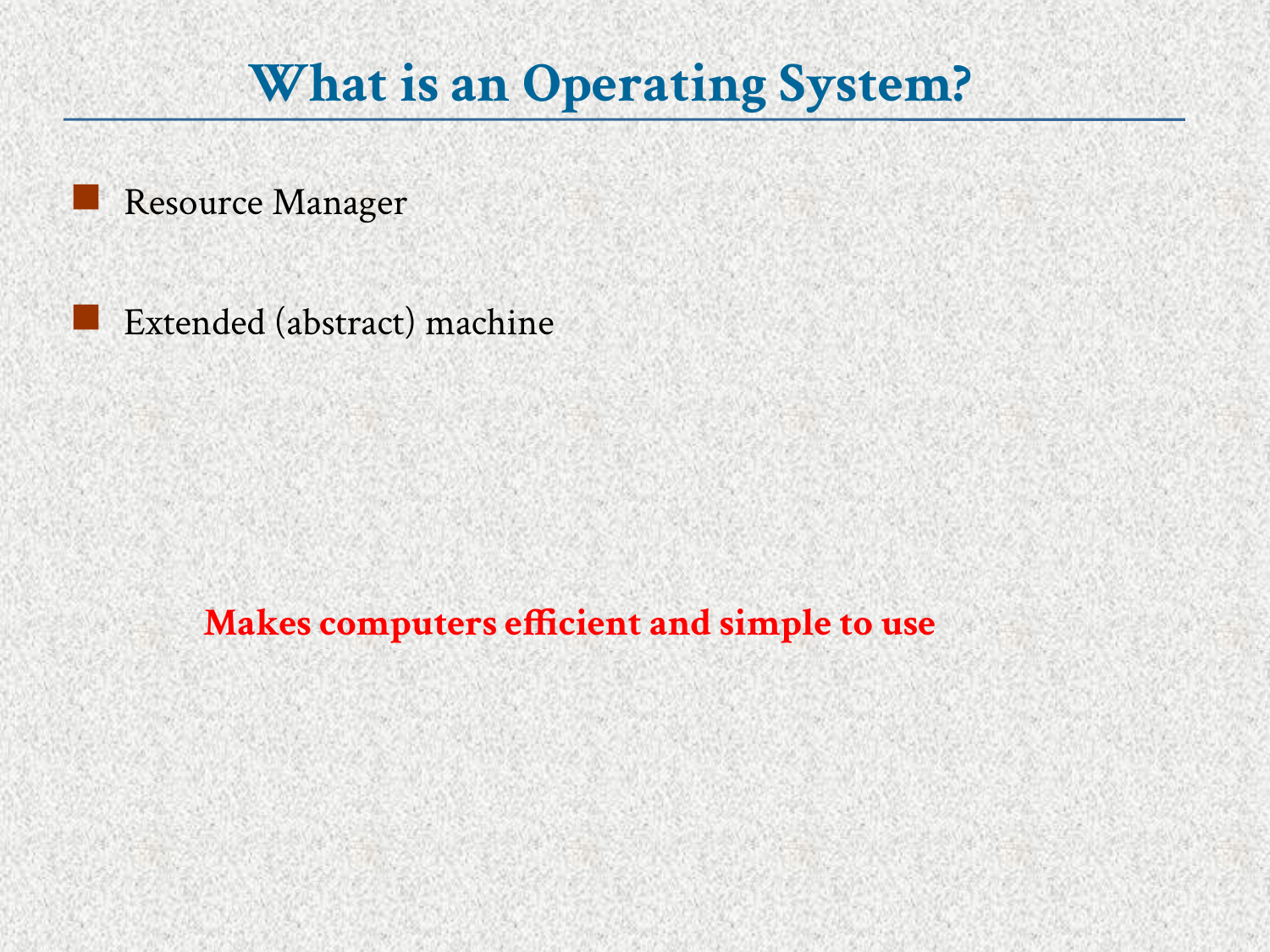

What is an Operating System?
Resource Manager

Extended (abstract) machine

	Makes computers efficient and simple to use